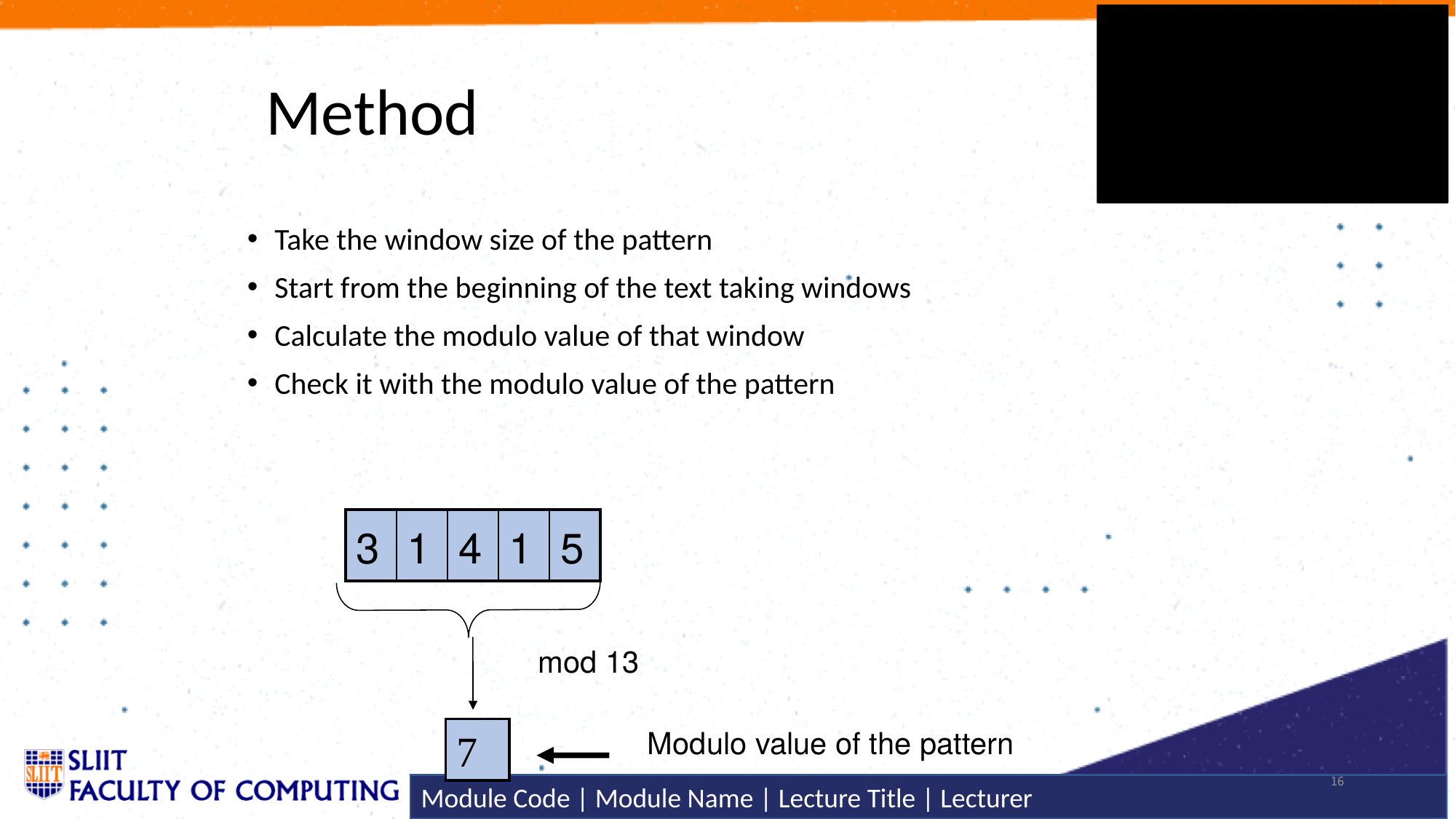

# Method
Take the window size of the pattern
Start from the beginning of the text taking windows
Calculate the modulo value of that window
Check it with the modulo value of the pattern

| 3 | 1 | 4 | 1 | 5 |
| --- | --- | --- | --- | --- |

mod 13
7
Modulo value of the pattern

16